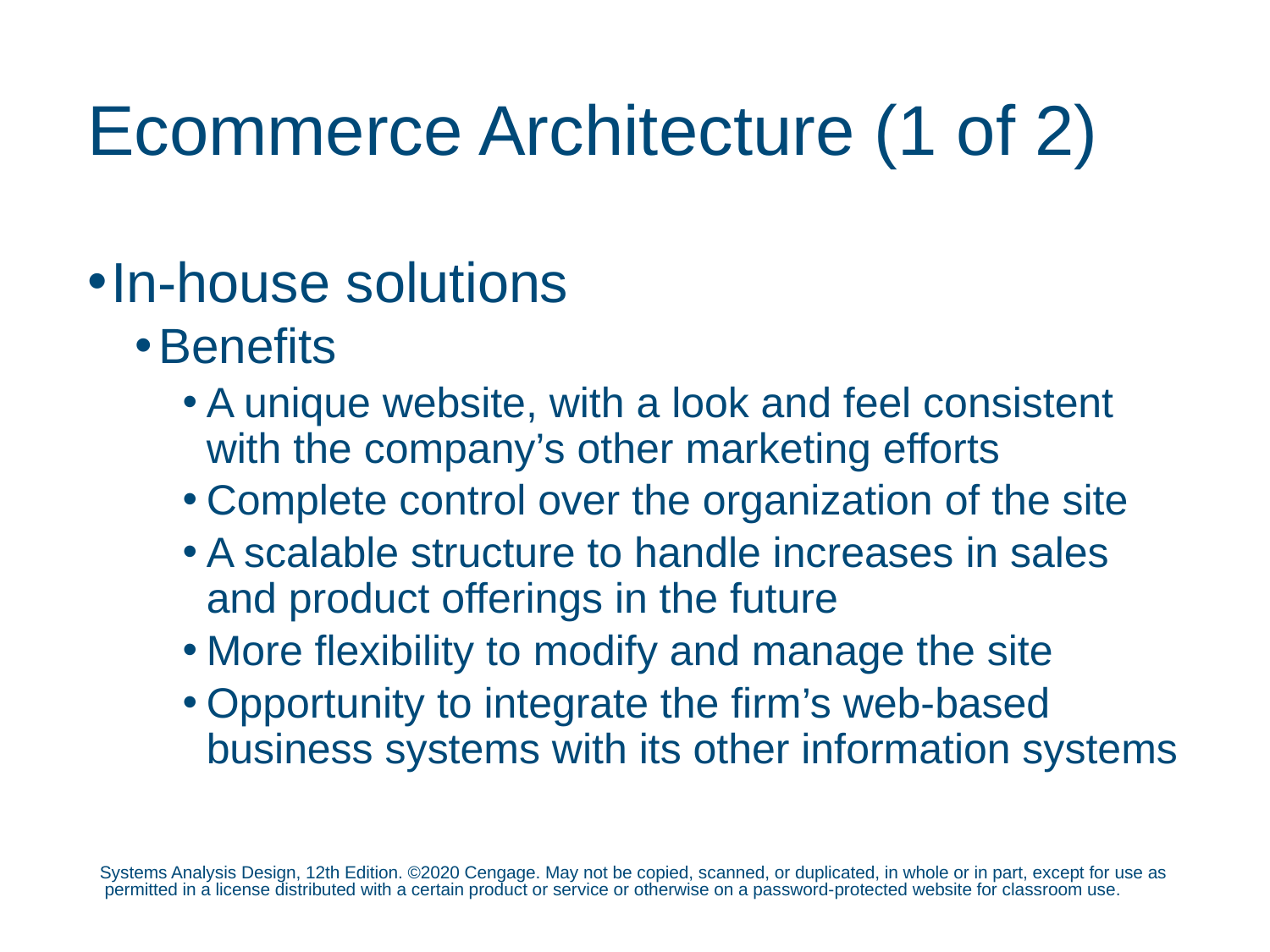

# Ecommerce Architecture (1 of 2)
In-house solutions
Benefits
A unique website, with a look and feel consistent with the company’s other marketing efforts
Complete control over the organization of the site
A scalable structure to handle increases in sales and product offerings in the future
More flexibility to modify and manage the site
Opportunity to integrate the firm’s web-based business systems with its other information systems

Systems Analysis Design, 12th Edition. ©2020 Cengage. May not be copied, scanned, or duplicated, in whole or in part, except for use as permitted in a license distributed with a certain product or service or otherwise on a password-protected website for classroom use.